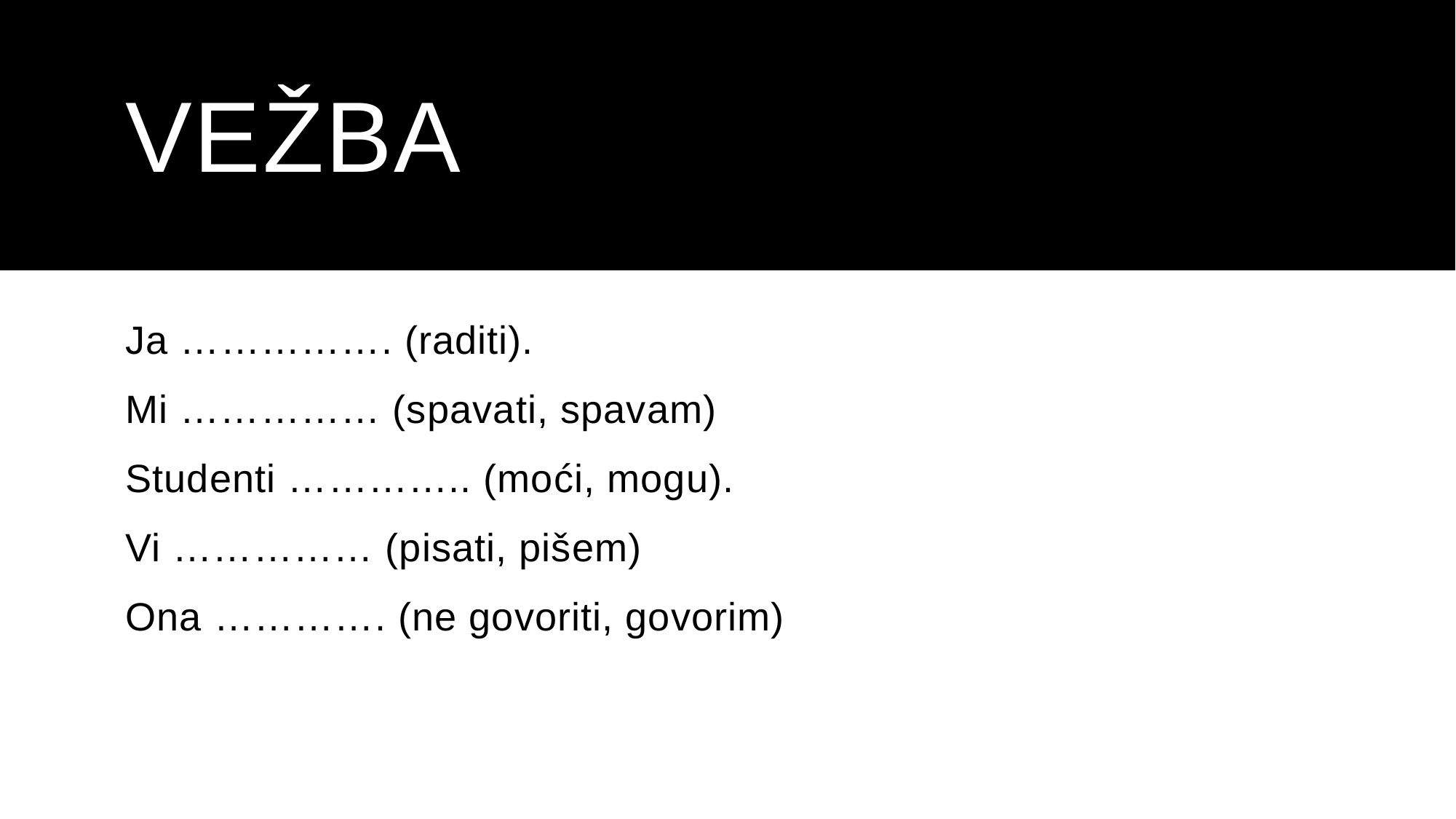

# Vežba
Ja ……………. (raditi).
Mi …………… (spavati, spavam)
Studenti ………….. (moći, mogu).
Vi …………… (pisati, pišem)
Ona …………. (ne govoriti, govorim)